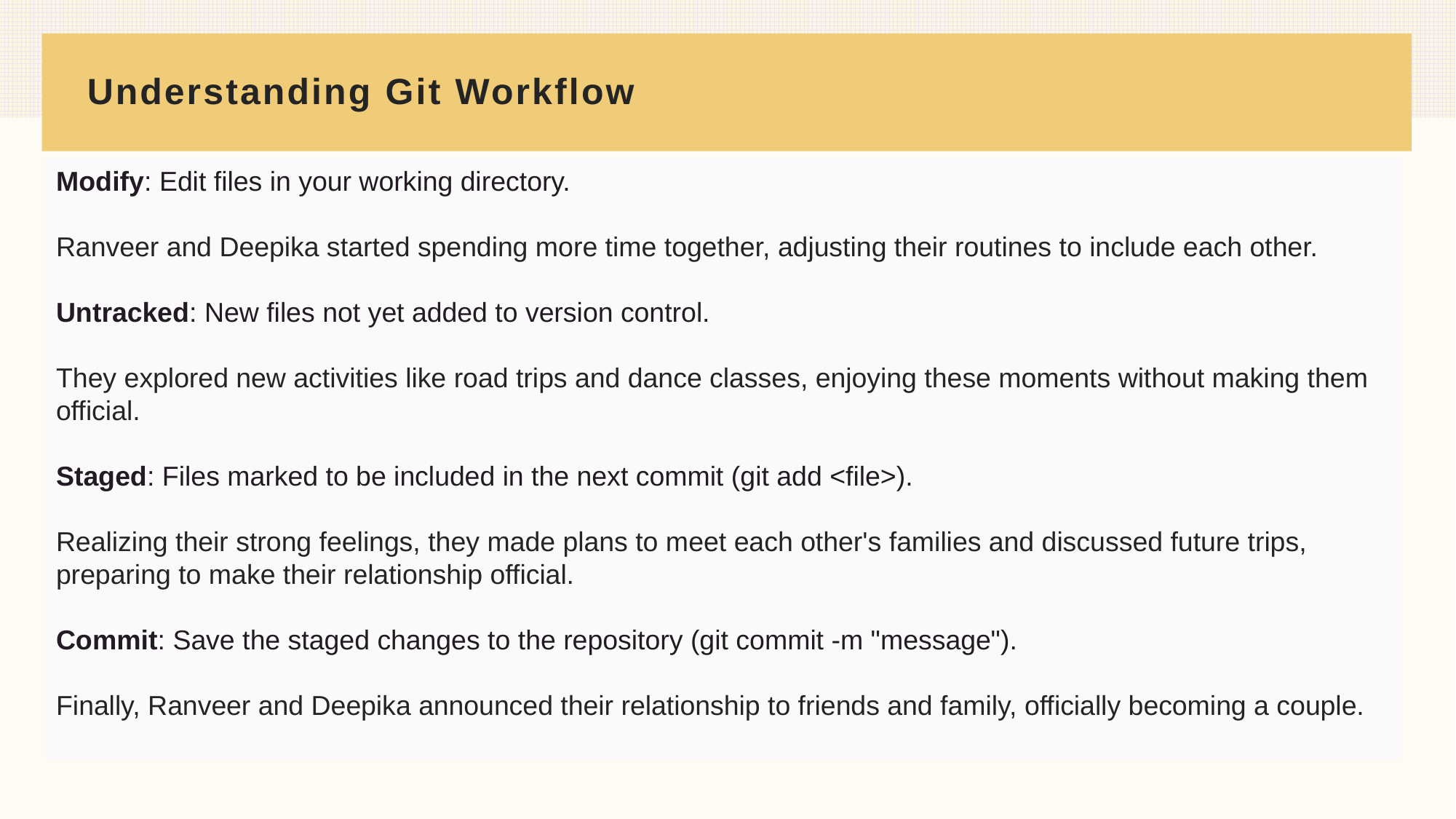

# Understanding Git Workflow
Modify: Edit files in your working directory.

Ranveer and Deepika started spending more time together, adjusting their routines to include each other.

Untracked: New files not yet added to version control.

They explored new activities like road trips and dance classes, enjoying these moments without making them official.

Staged: Files marked to be included in the next commit (git add <file>).

Realizing their strong feelings, they made plans to meet each other's families and discussed future trips, preparing to make their relationship official.

Commit: Save the staged changes to the repository (git commit -m "message").

Finally, Ranveer and Deepika announced their relationship to friends and family, officially becoming a couple.